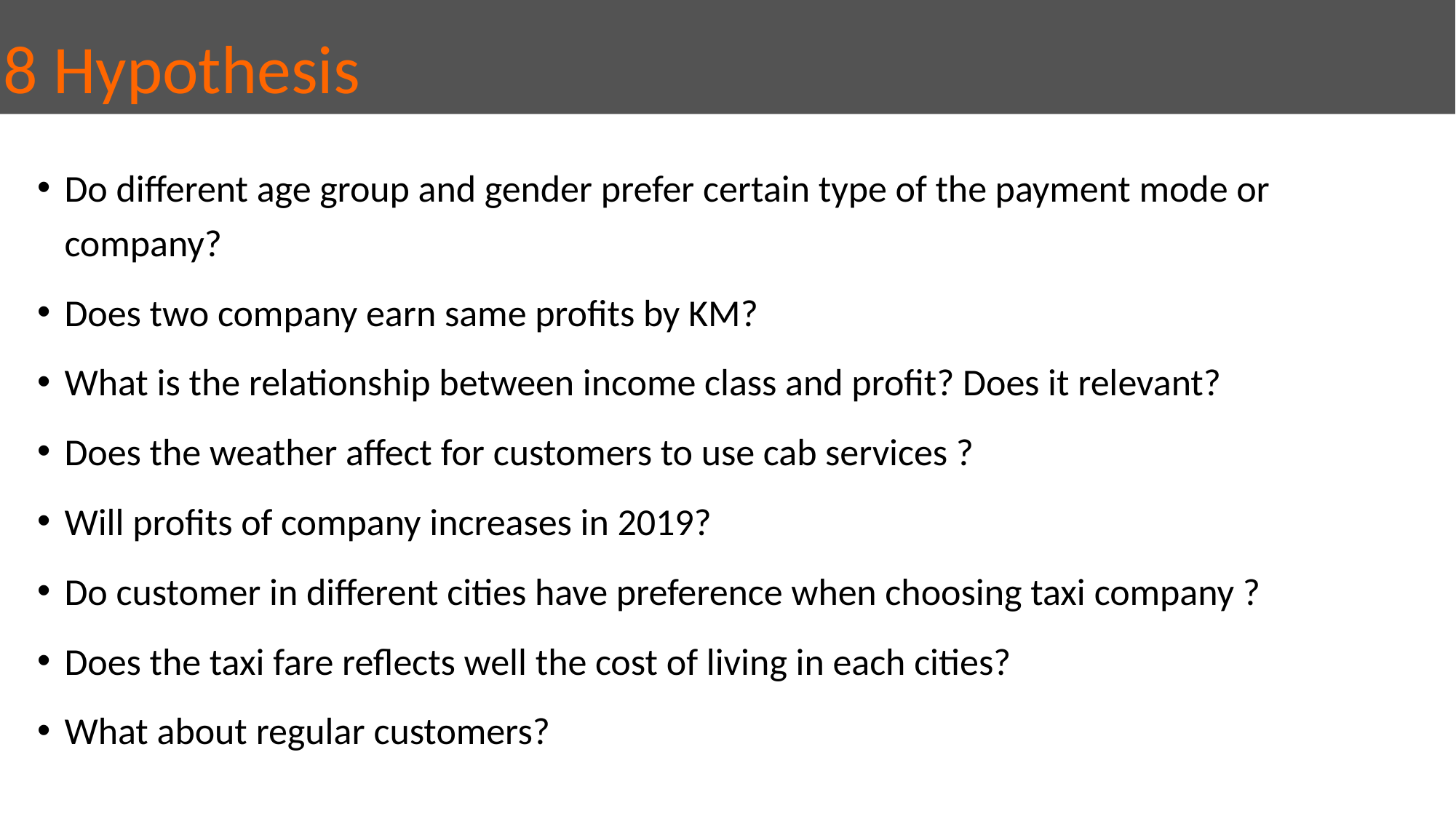

# 8 Hypothesis
Do different age group and gender prefer certain type of the payment mode or company?
Does two company earn same profits by KM?
What is the relationship between income class and profit? Does it relevant?
Does the weather affect for customers to use cab services ?
Will profits of company increases in 2019?
Do customer in different cities have preference when choosing taxi company ?
Does the taxi fare reflects well the cost of living in each cities?
What about regular customers?